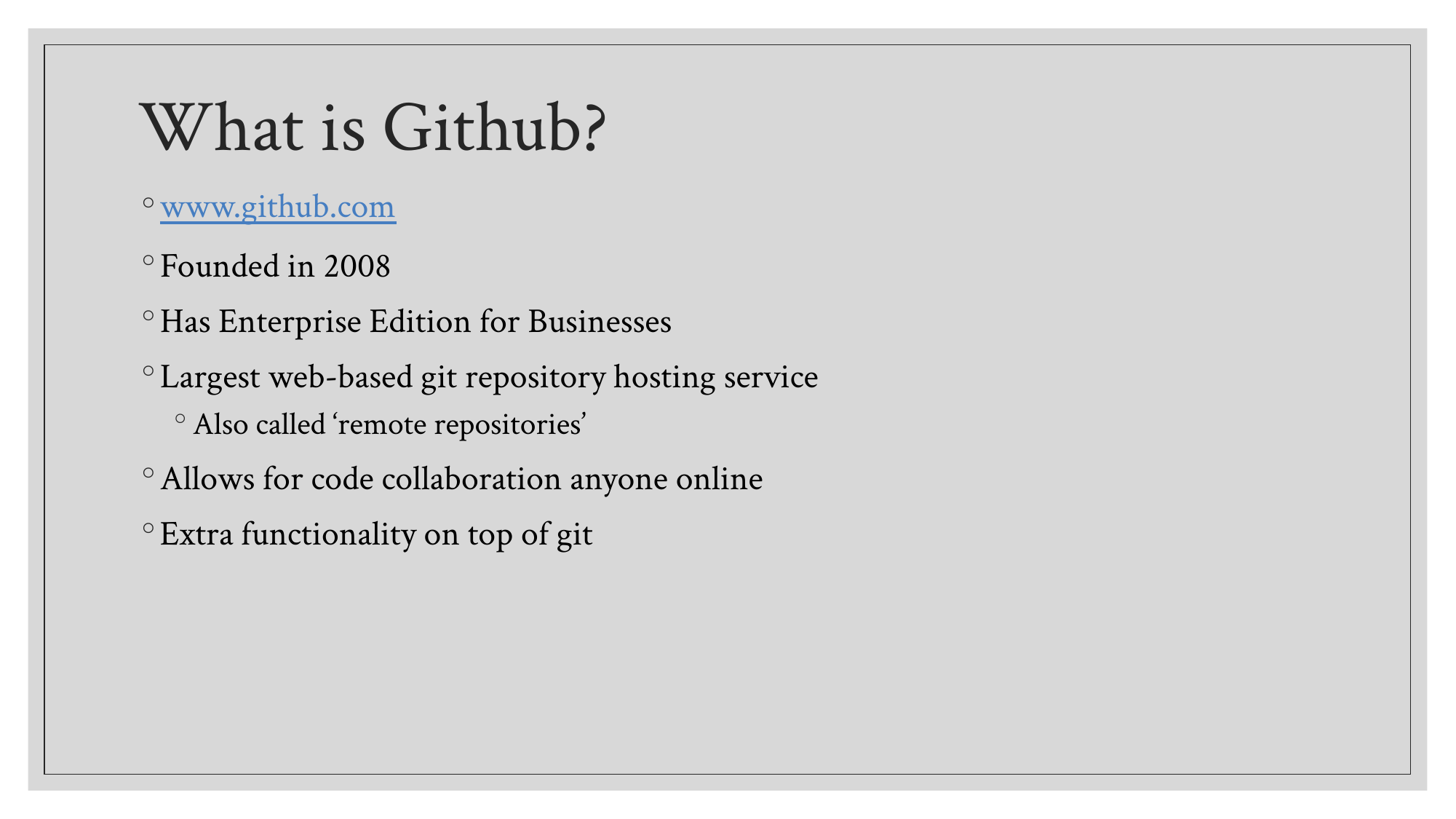

# What is Github?
www.github.com
Founded in 2008
Has Enterprise Edition for Businesses
Largest web-based git repository hosting service
Also called ‘remote repositories’
Allows for code collaboration anyone online
Extra functionality on top of git